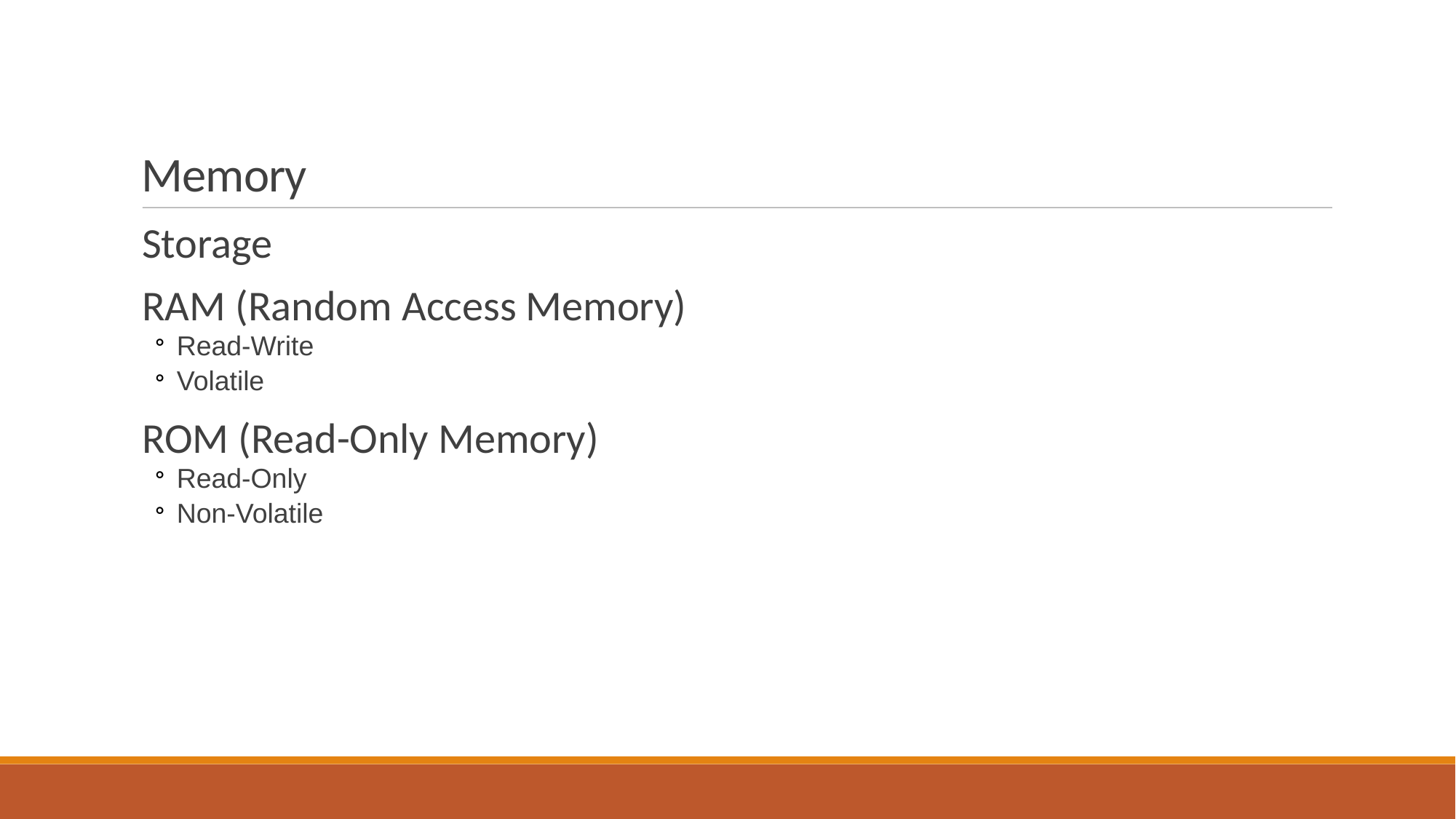

Memory
Storage
RAM (Random Access Memory)
Read-Write
Volatile
ROM (Read-Only Memory)
Read-Only
Non-Volatile